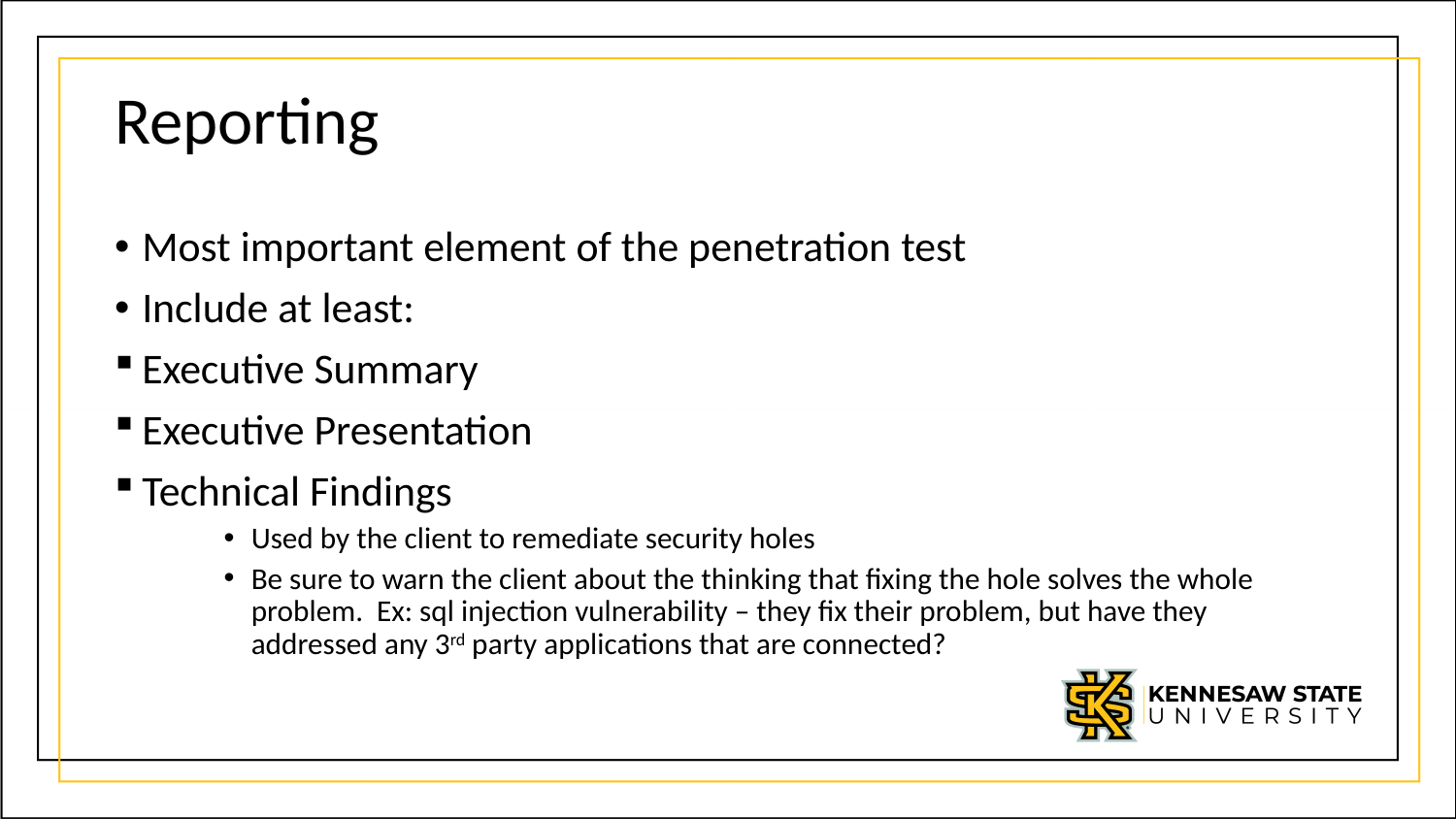

# Reporting
Most important element of the penetration test
Include at least:
Executive Summary
Executive Presentation
Technical Findings
Used by the client to remediate security holes
Be sure to warn the client about the thinking that fixing the hole solves the whole problem.  Ex: sql injection vulnerability – they fix their problem, but have they addressed any 3rd party applications that are connected?